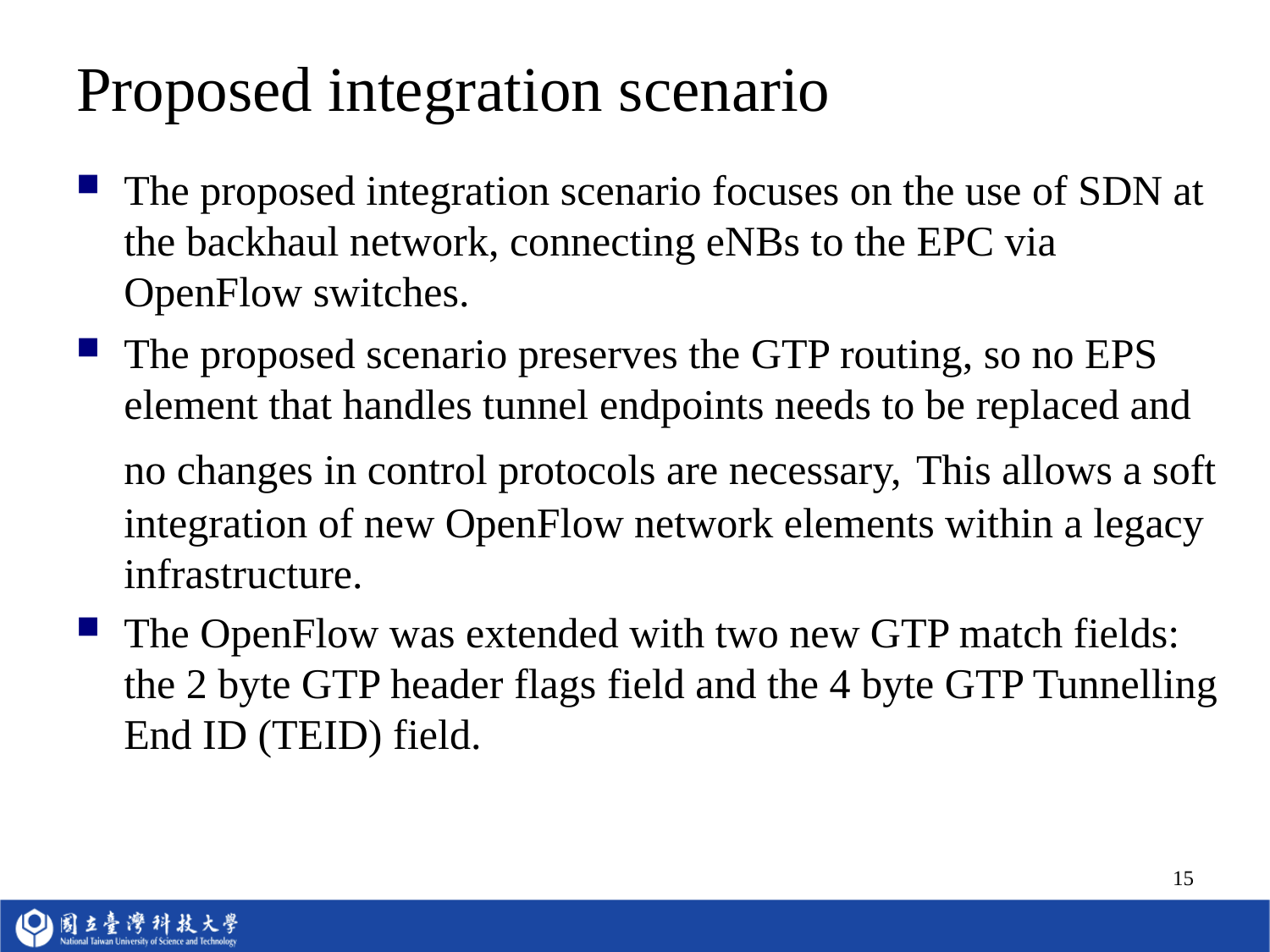

# Proposed integration scenario
The proposed integration scenario focuses on the use of SDN at the backhaul network, connecting eNBs to the EPC via OpenFlow switches.
The proposed scenario preserves the GTP routing, so no EPS element that handles tunnel endpoints needs to be replaced and no changes in control protocols are necessary, This allows a soft integration of new OpenFlow network elements within a legacy infrastructure.
The OpenFlow was extended with two new GTP match fields: the 2 byte GTP header flags field and the 4 byte GTP Tunnelling End ID (TEID) field.

15